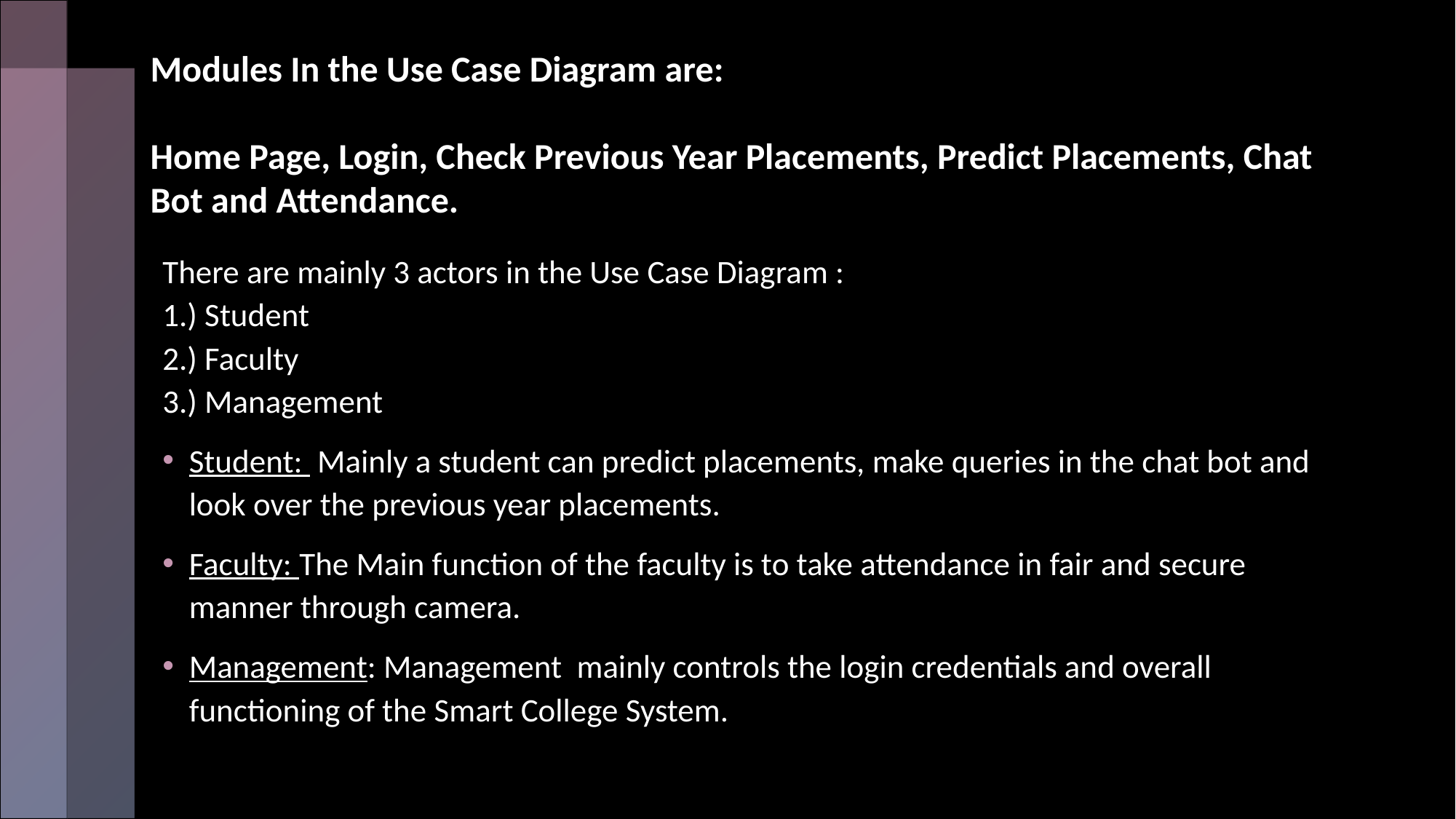

# Modules In the Use Case Diagram are: Home Page, Login, Check Previous Year Placements, Predict Placements, Chat Bot and Attendance.
There are mainly 3 actors in the Use Case Diagram :
1.) Student
2.) Faculty
3.) Management
Student:  Mainly a student can predict placements, make queries in the chat bot and look over the previous year placements.
Faculty: The Main function of the faculty is to take attendance in fair and secure manner through camera.
Management: Management  mainly controls the login credentials and overall functioning of the Smart College System.